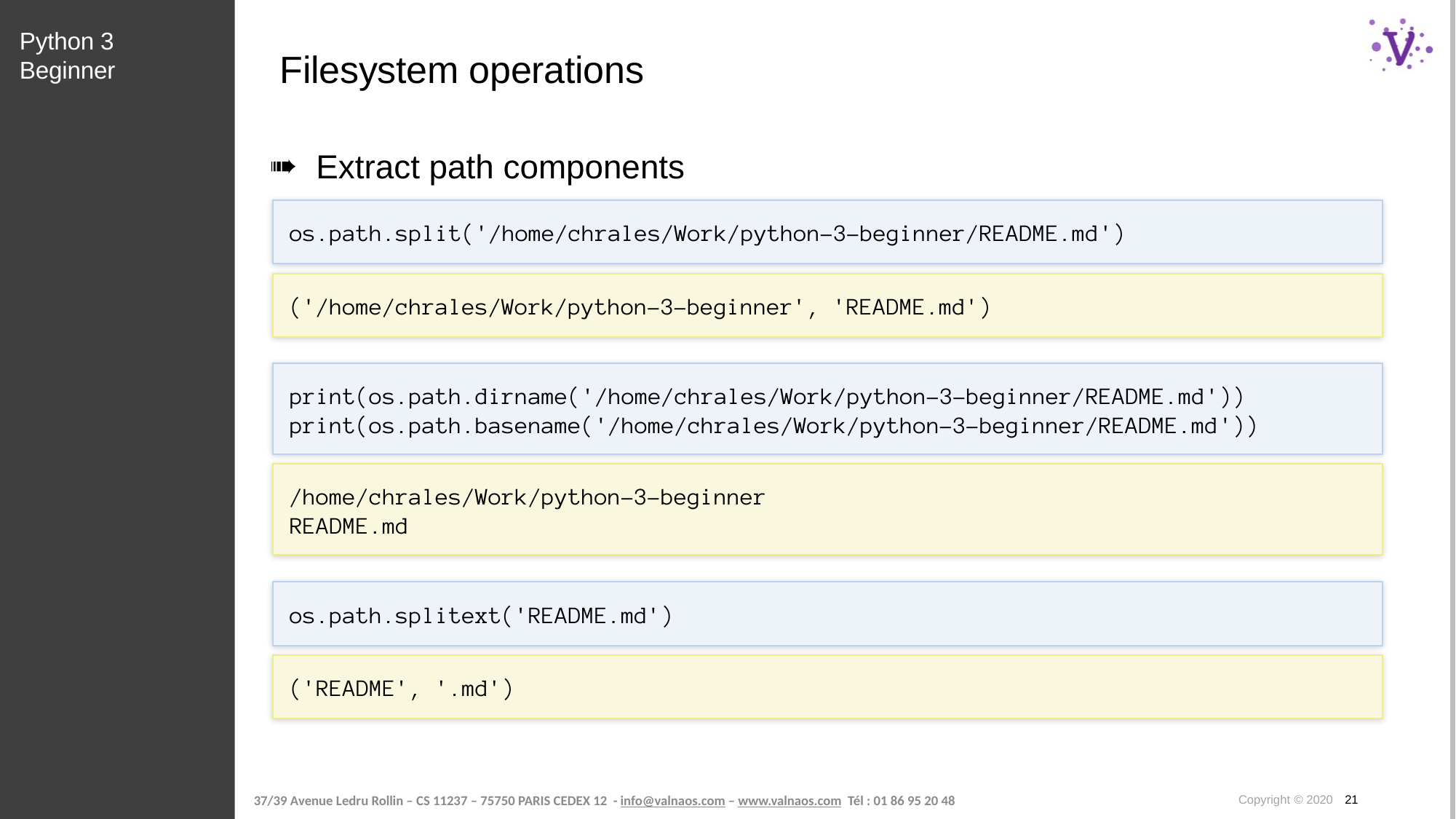

Python 3 Beginner
# Filesystem operations
Extract path components
os.path.split('/home/chrales/Work/python-3-beginner/README.md')
('/home/chrales/Work/python-3-beginner', 'README.md')
print(os.path.dirname('/home/chrales/Work/python-3-beginner/README.md'))
print(os.path.basename('/home/chrales/Work/python-3-beginner/README.md'))
/home/chrales/Work/python-3-beginner
README.md
os.path.splitext('README.md')
('README', '.md')
Copyright © 2020   21